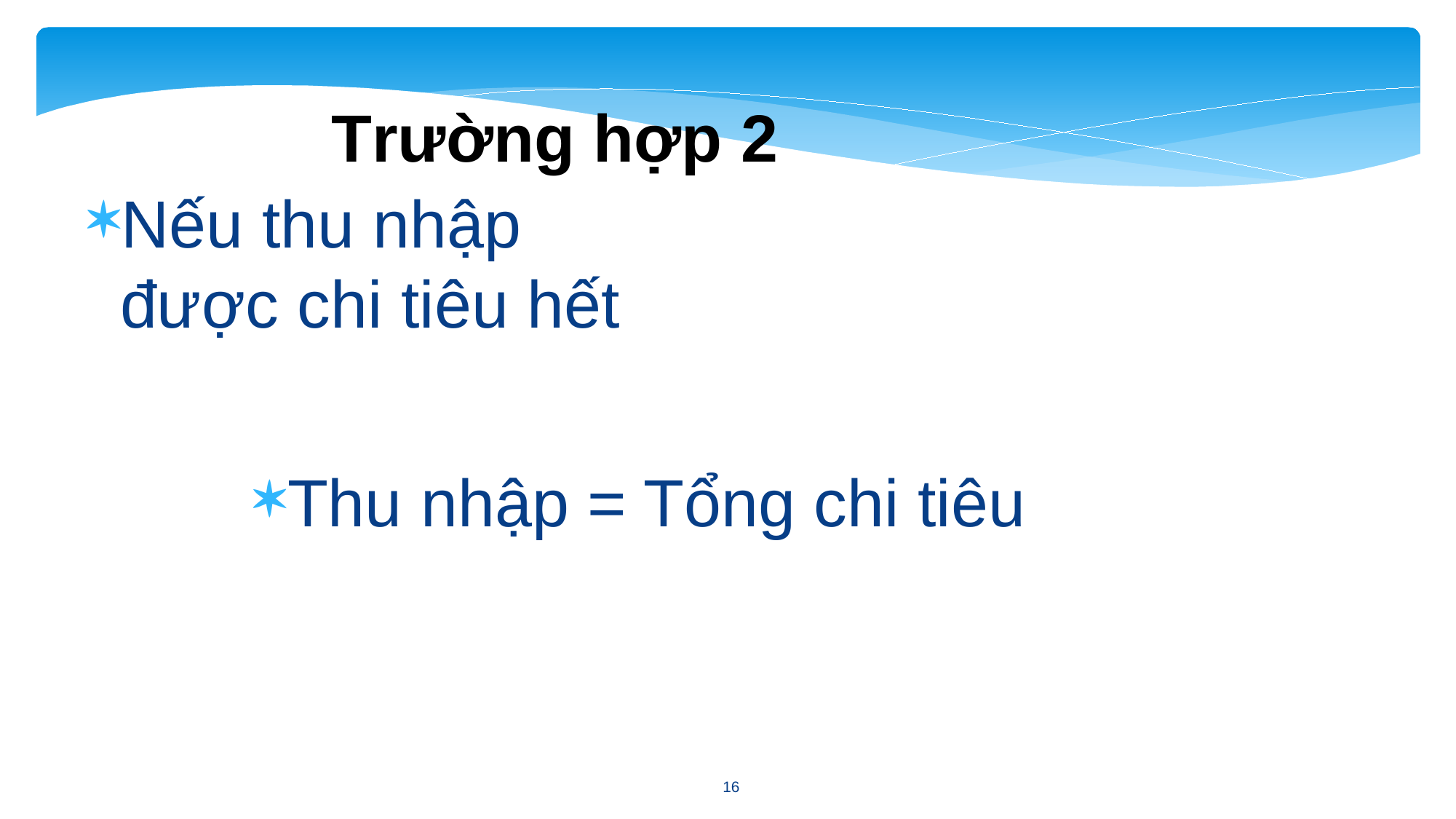

Trường hợp 2
Nếu thu nhập được chi tiêu hết
Thu nhập = Tổng chi tiêu
16